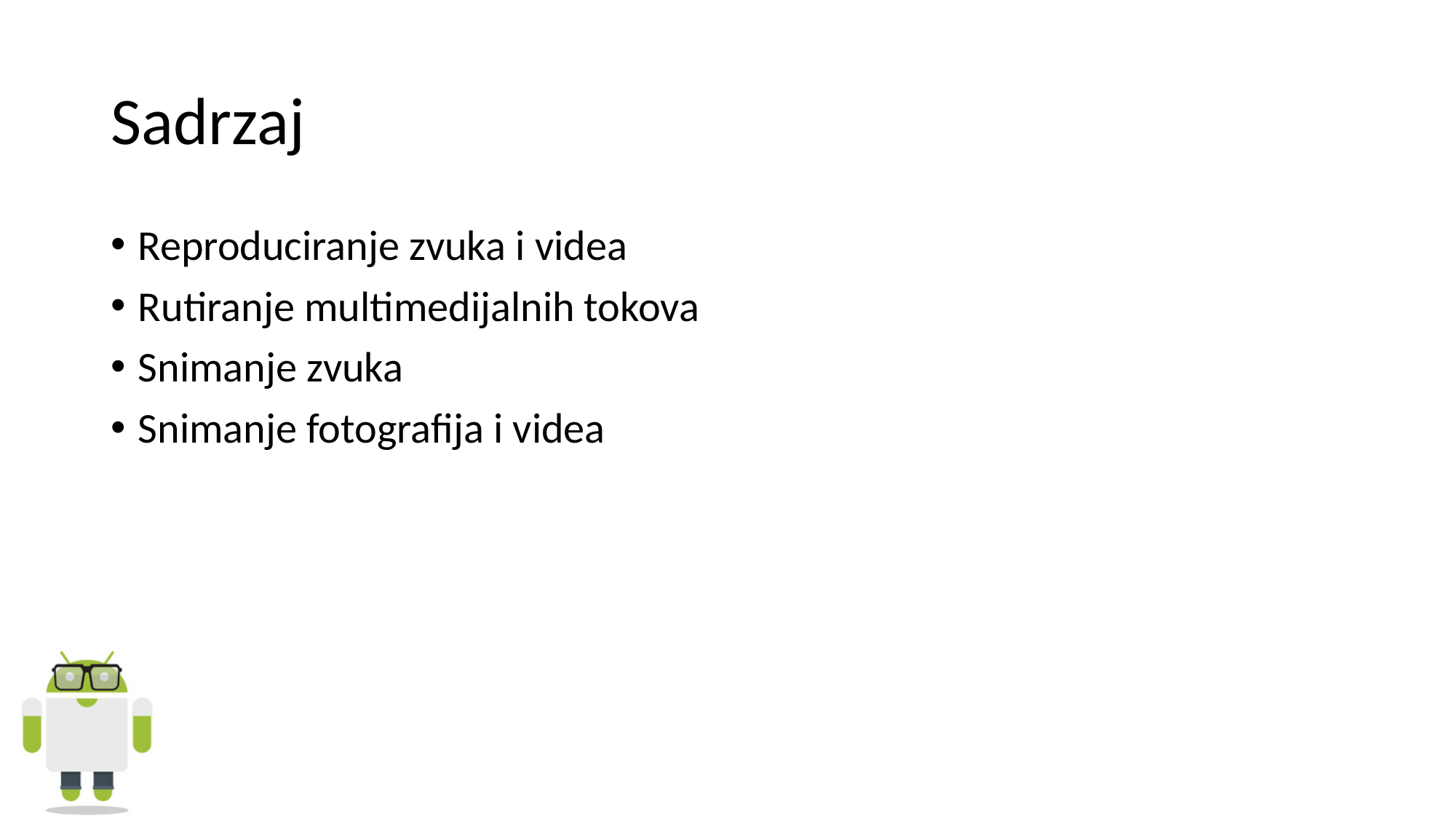

# Sadrzaj
Reproduciranje zvuka i videa
Rutiranje multimedijalnih tokova
Snimanje zvuka
Snimanje fotografija i videa